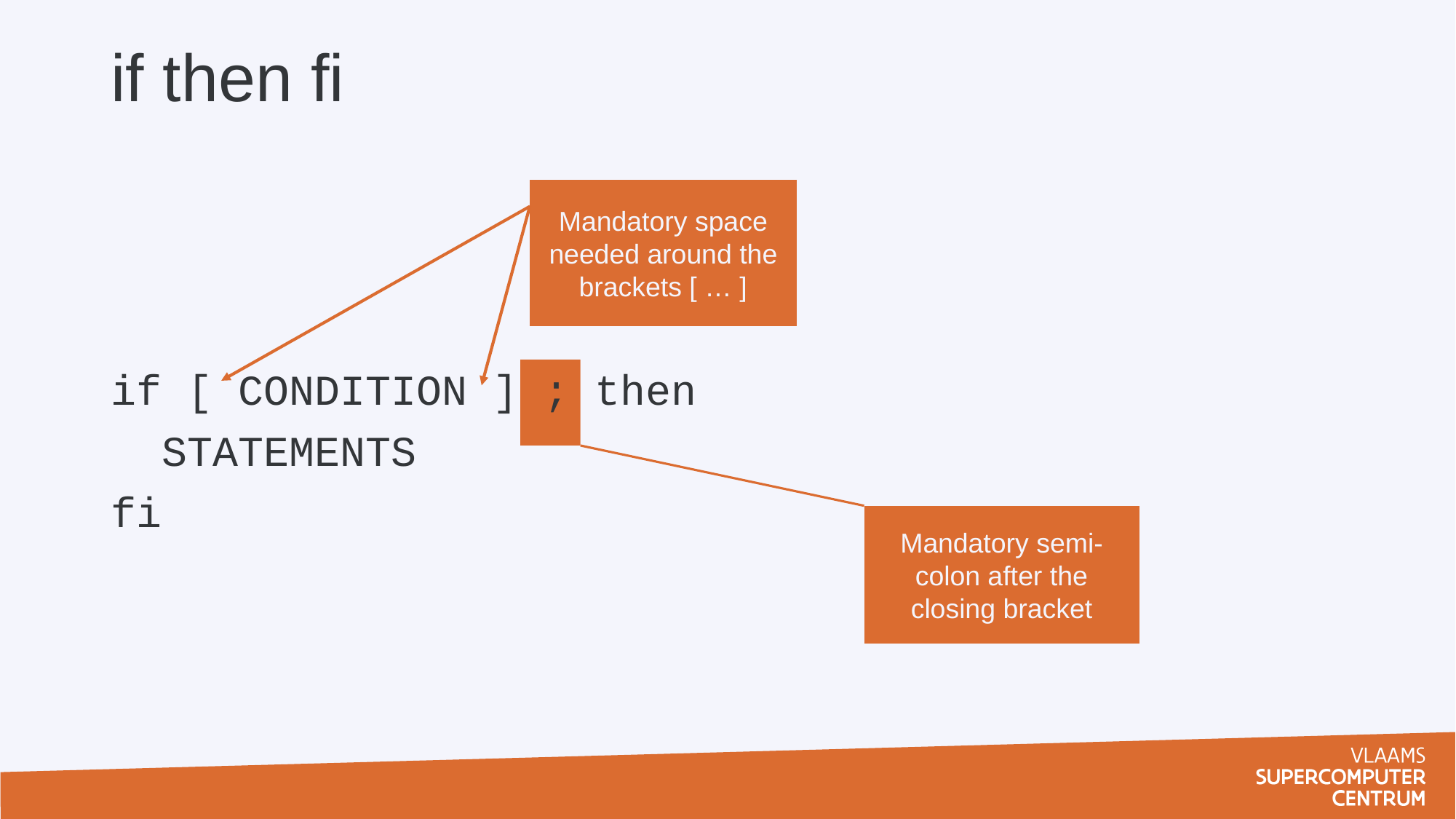

# if then fi
Mandatory space needed around the brackets [ … ]

Mandatory semi-colon after the closing bracket
if [ CONDITION ] ; then
  STATEMENTS
fi